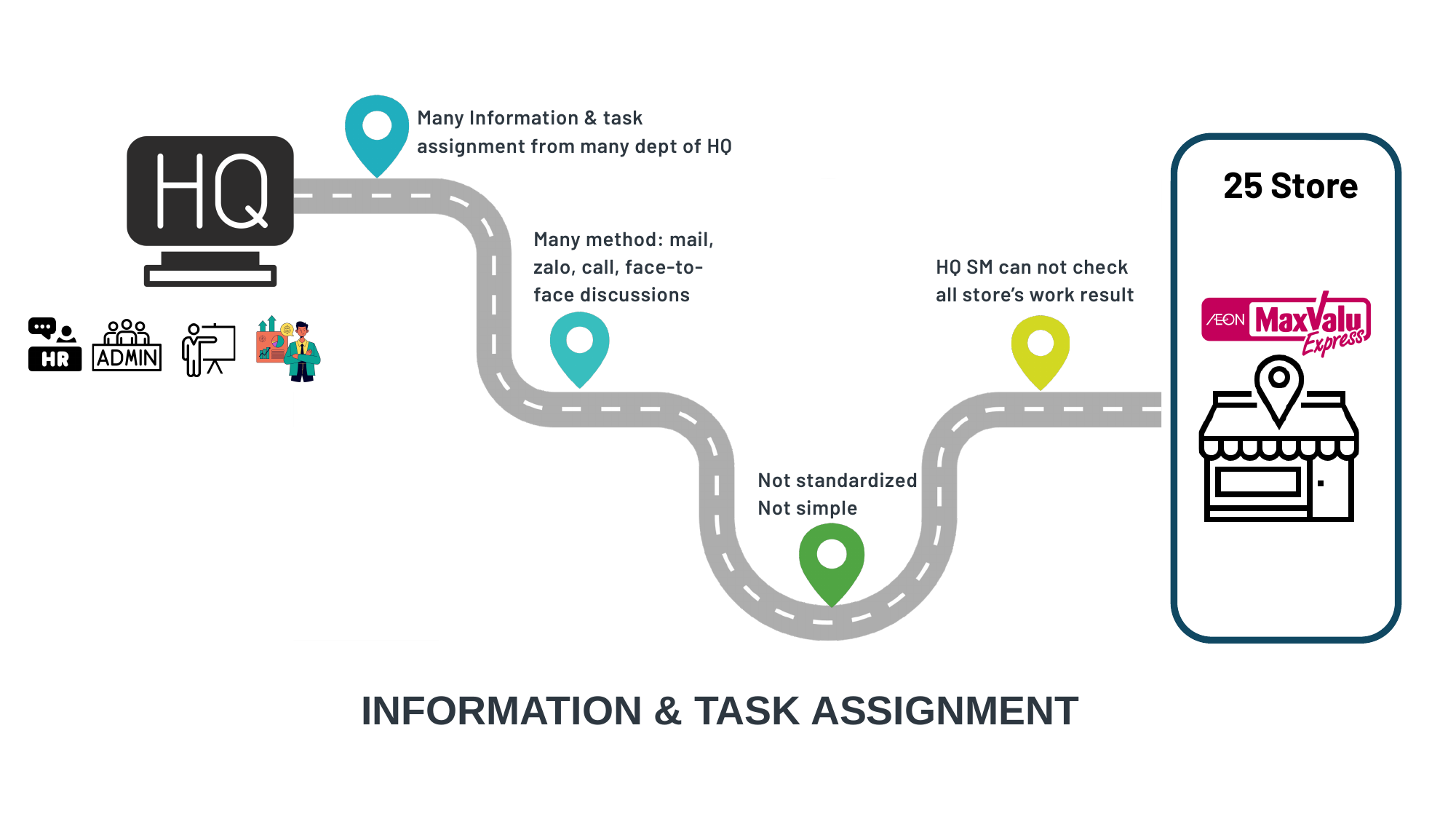

Many Information & task assignment from many dept of HQ

25 Store

Many method: mail, zalo, call, face-to-face discussions
HQ SM can not check all store’s work result

Not standardized
Not simple

INFORMATION & TASK ASSIGNMENT